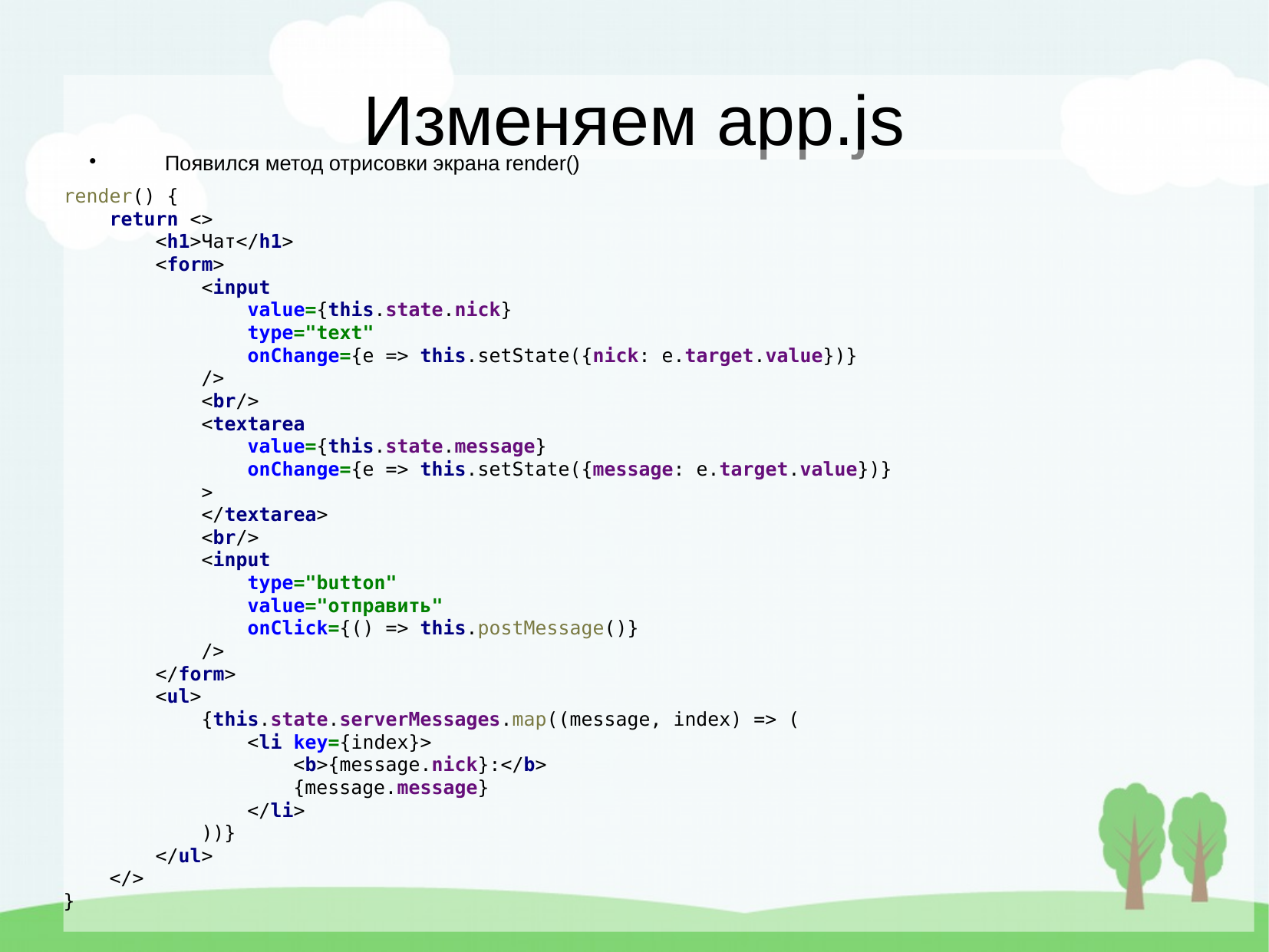

Изменяем app.js
Появился метод отрисовки экрана render()
render() {
    return <>
        <h1>Чат</h1>
        <form>
            <input
                value={this.state.nick}
                type="text"
                onChange={e => this.setState({nick: e.target.value})}
            />
            <br/>
            <textarea
                value={this.state.message}
                onChange={e => this.setState({message: e.target.value})}
            >
            </textarea>
            <br/>
            <input
                type="button"
                value="отправить"
                onClick={() => this.postMessage()}
            />
        </form>
        <ul>
            {this.state.serverMessages.map((message, index) => (
                <li key={index}>
                    <b>{message.nick}:</b>
                    {message.message}
                </li>
            ))}
        </ul>
    </>
}